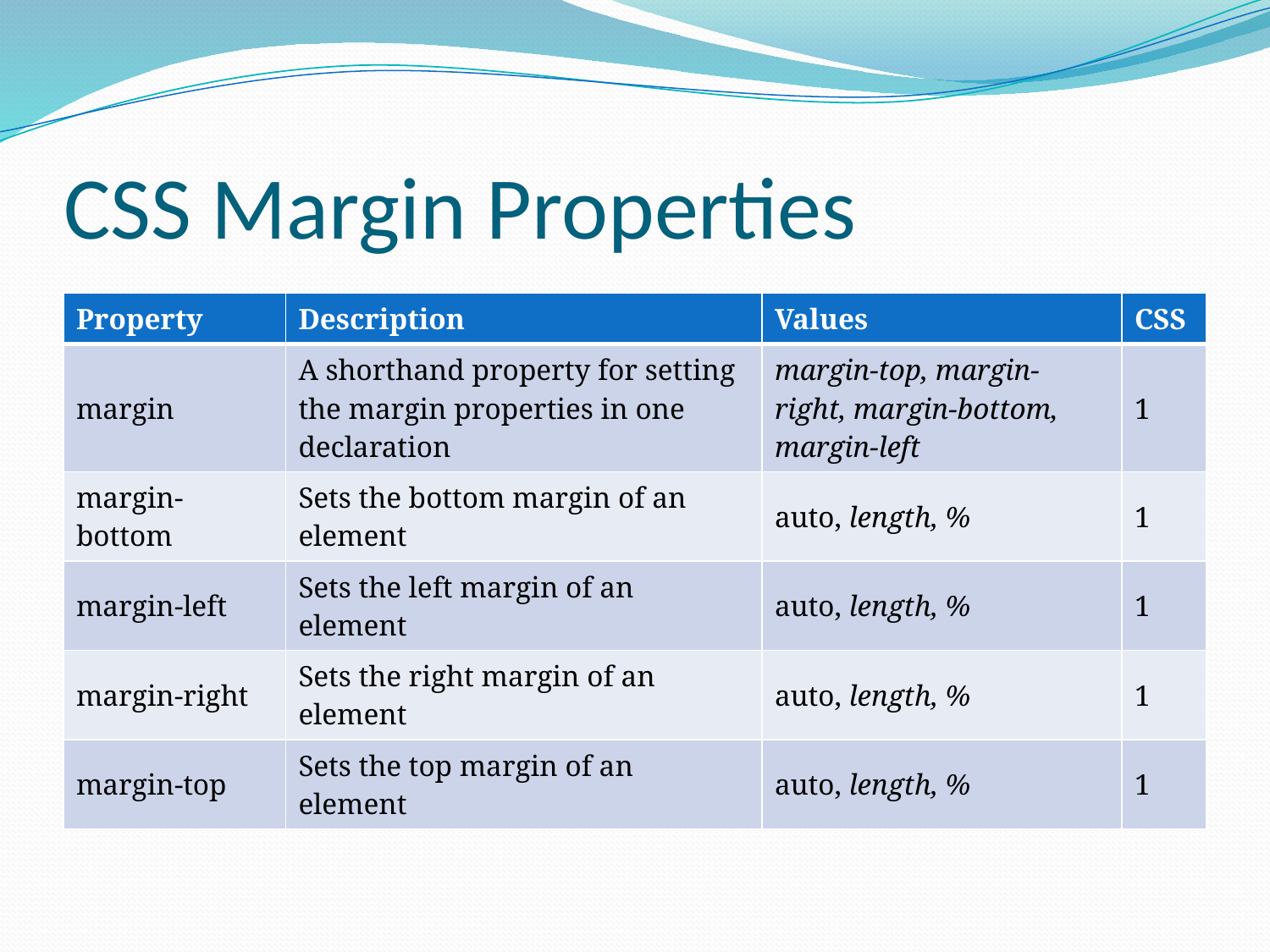

# CSS Margin Properties
| Property | Description | Values | CSS |
| --- | --- | --- | --- |
| margin | A shorthand property for setting the margin properties in one declaration | margin-top, margin-right, margin-bottom, margin-left | 1 |
| margin-bottom | Sets the bottom margin of an element | auto, length, % | 1 |
| margin-left | Sets the left margin of an element | auto, length, % | 1 |
| margin-right | Sets the right margin of an element | auto, length, % | 1 |
| margin-top | Sets the top margin of an element | auto, length, % | 1 |